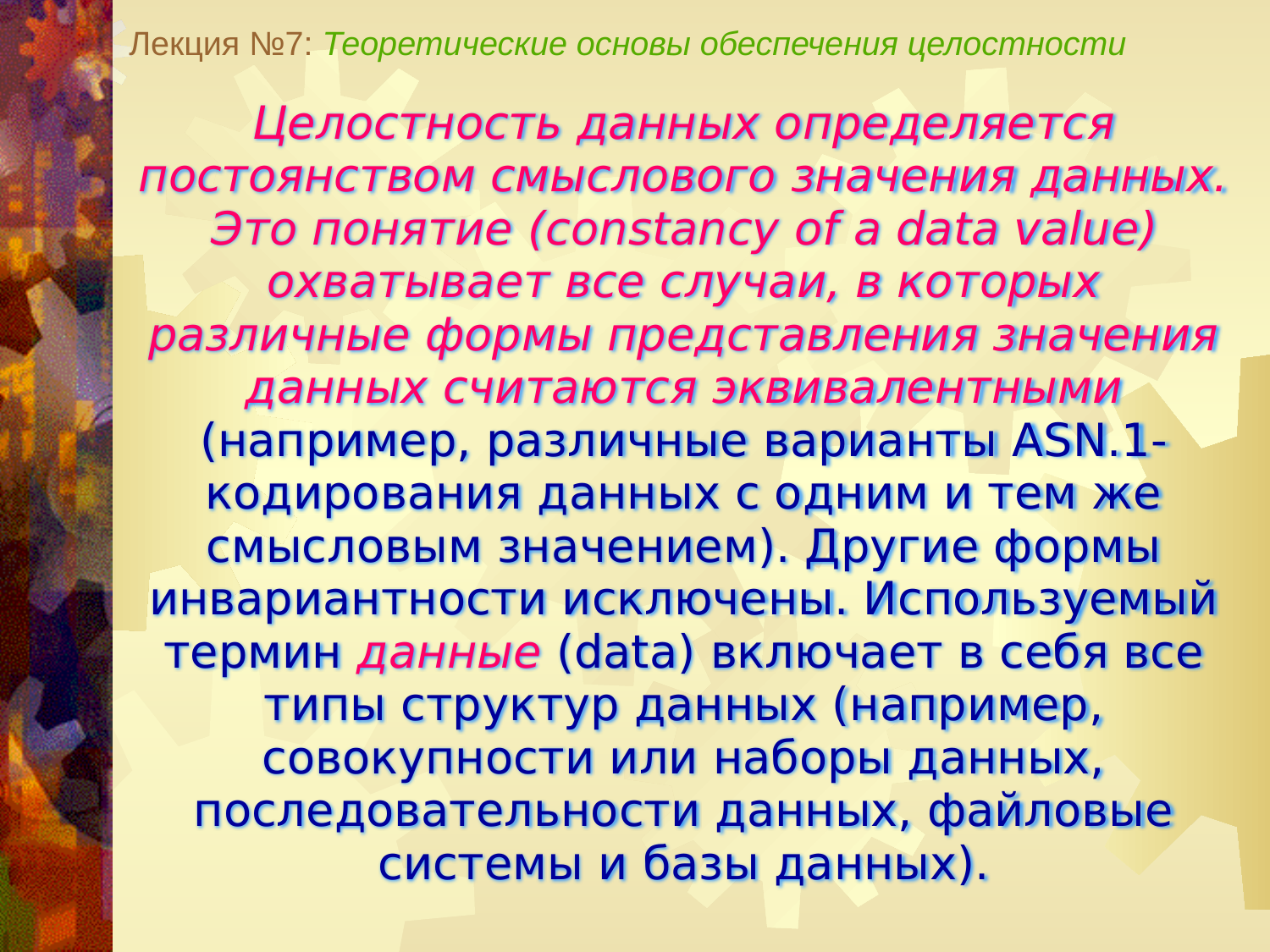

Лекция №7: Теоретические основы обеспечения целостности
Целостность данных определяется постоянством смыслового значения данных. Это понятие (constancy of a data value) охватывает все случаи, в которых различные формы представления значения данных считаются эквивалентными (например, различные варианты ASN.1-кодирования данных с одним и тем же смысловым значением). Другие формы инвариантности исключены. Используемый термин данные (data) включает в себя все типы структур данных (например, совокупности или наборы данных, последовательности данных, файловые системы и базы данных).